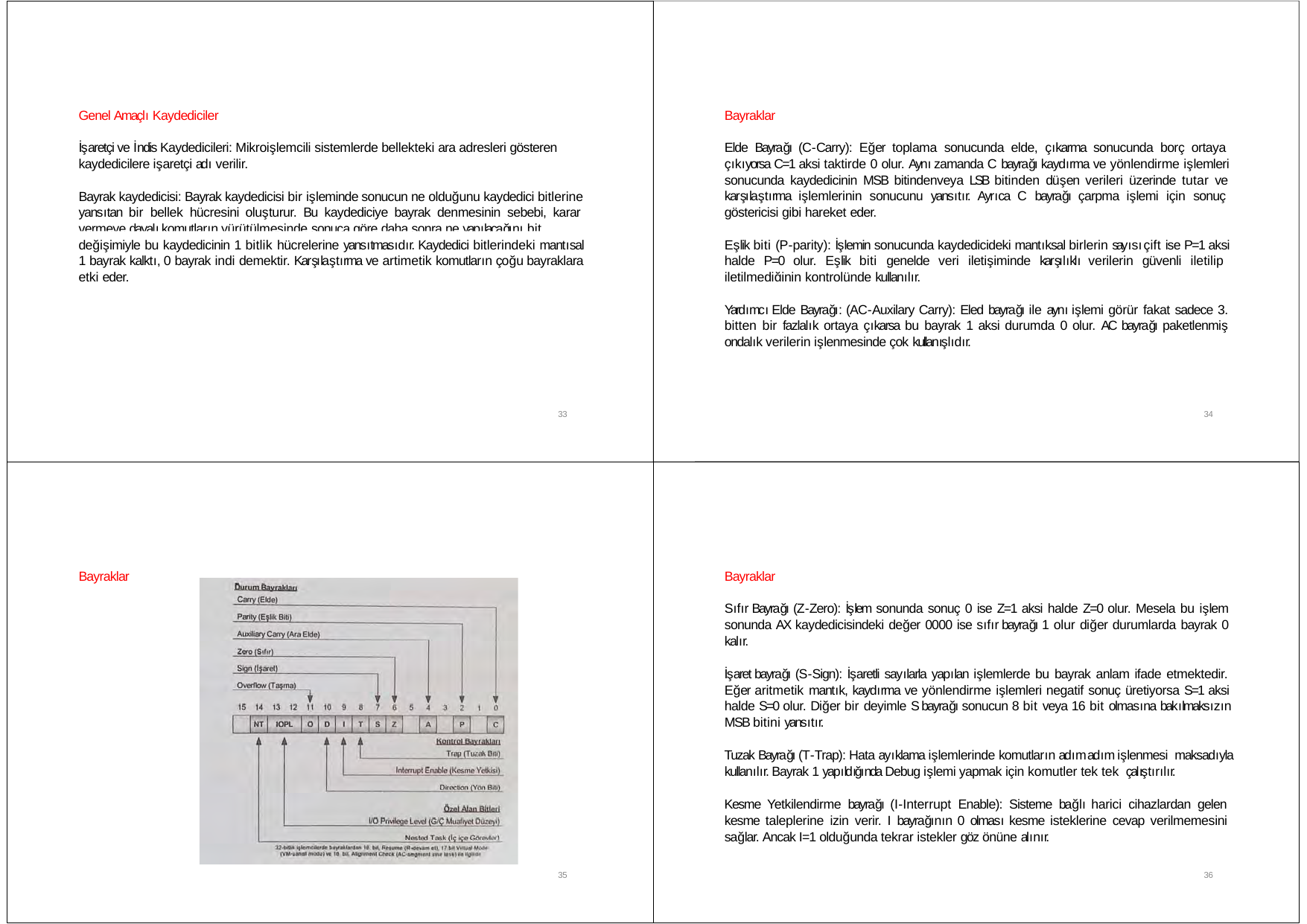

Genel Amaçlı Kaydediciler
Bayraklar
İşaretçi ve İndis Kaydedicileri: Mikroişlemcili sistemlerde bellekteki ara adresleri gösteren  kaydedicilere işaretçi adı verilir.
Elde Bayrağı (C‐Carry): Eğer toplama sonucunda elde, çıkarma sonucunda borç ortaya  çıkıyorsa C=1 aksi taktirde 0 olur. Aynı zamanda C bayrağı kaydırma ve yönlendirme işlemleri  sonucunda kaydedicinin MSB bitindenveya LSB bitinden düşen verileri üzerinde tutar ve  karşılaştırma işlemlerinin sonucunu yansıtır. Ayrıca C bayrağı çarpma işlemi için sonuç  göstericisi gibi hareket eder.
Bayrak kaydedicisi: Bayrak kaydedicisi bir işleminde sonucun ne olduğunu kaydedici bitlerine  yansıtan bir bellek hücresini oluşturur. Bu kaydediciye bayrak denmesinin sebebi, karar  vermeye dayalı komutların yürütülmesinde sonuca göre daha sonra ne yapılacağını bit

değişimiyle bu kaydedicinin 1 bitlik hücrelerine yansıtmasıdır. Kaydedici bitlerindeki mantısal  1 bayrak kalktı, 0 bayrak indi demektir. Karşılaştırma ve artimetik komutların çoğu bayraklara  etki eder.
Eşlik biti (P‐parity): İşlemin sonucunda kaydedicideki mantıksal birlerin sayısı çift ise P=1 aksi  halde P=0 olur. Eşlik biti genelde veri iletişiminde karşılıklı verilerin güvenli iletilip  iletilmediğinin kontrolünde kullanılır.

Yardımcı Elde Bayrağı: (AC‐Auxilary Carry): Eled bayrağı ile aynı işlemi görür fakat sadece 3.  bitten bir fazlalık ortaya çıkarsa bu bayrak 1 aksi durumda 0 olur. AC bayrağı paketlenmiş  ondalık verilerin işlenmesinde çok kullanışlıdır.
33
34

Bayraklar
Bayraklar
Sıfır Bayrağı (Z‐Zero): İşlem sonunda sonuç 0 ise Z=1 aksi halde Z=0 olur. Mesela bu işlem  sonunda AX kaydedicisindeki değer 0000 ise sıfır bayrağı 1 olur diğer durumlarda bayrak 0  kalır.

İşaret bayrağı (S‐Sign): İşaretli sayılarla yapılan işlemlerde bu bayrak anlam ifade etmektedir.  Eğer aritmetik mantık, kaydırma ve yönlendirme işlemleri negatif sonuç üretiyorsa S=1 aksi  halde S=0 olur. Diğer bir deyimle S bayrağı sonucun 8 bit veya 16 bit olmasına bakılmaksızın  MSB bitini yansıtır.

Tuzak Bayrağı (T‐Trap): Hata ayıklama işlemlerinde komutların adım adım işlenmesi  maksadıyla kullanılır. Bayrak 1 yapıldığında Debug işlemi yapmak için komutler tek tek  çalıştırılır.

Kesme Yetkilendirme bayrağı (I‐Interrupt Enable): Sisteme bağlı harici cihazlardan gelen  kesme taleplerine izin verir. I bayrağının 0 olması kesme isteklerine cevap verilmemesini  sağlar. Ancak I=1 olduğunda tekrar istekler göz önüne alınır.

35
36